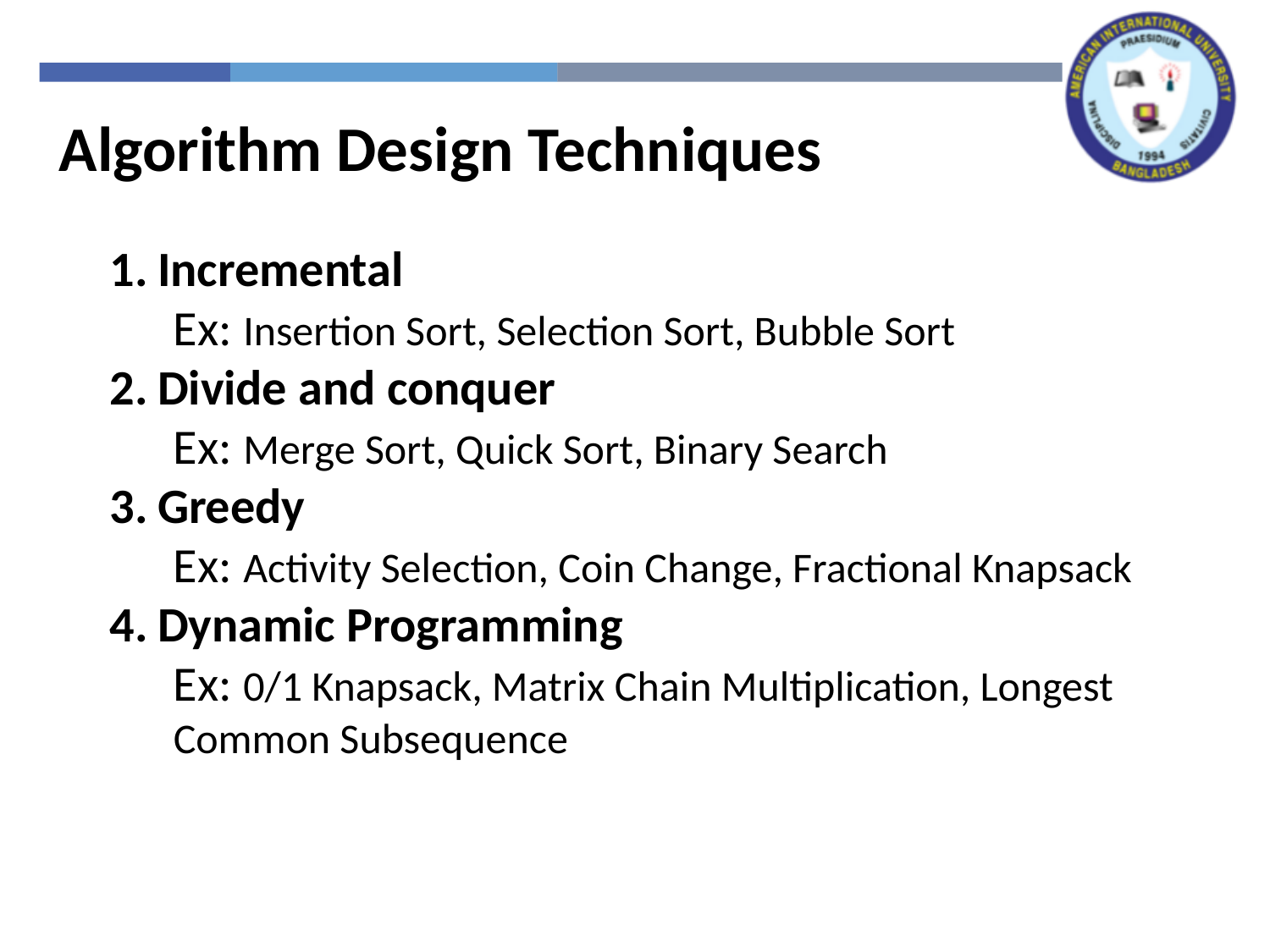

Algorithm Design Techniques

Incremental
Ex: Insertion Sort, Selection Sort, Bubble Sort
Divide and conquer
Ex: Merge Sort, Quick Sort, Binary Search
Greedy
Ex: Activity Selection, Coin Change, Fractional Knapsack
Dynamic Programming
Ex: 0/1 Knapsack, Matrix Chain Multiplication, Longest Common Subsequence